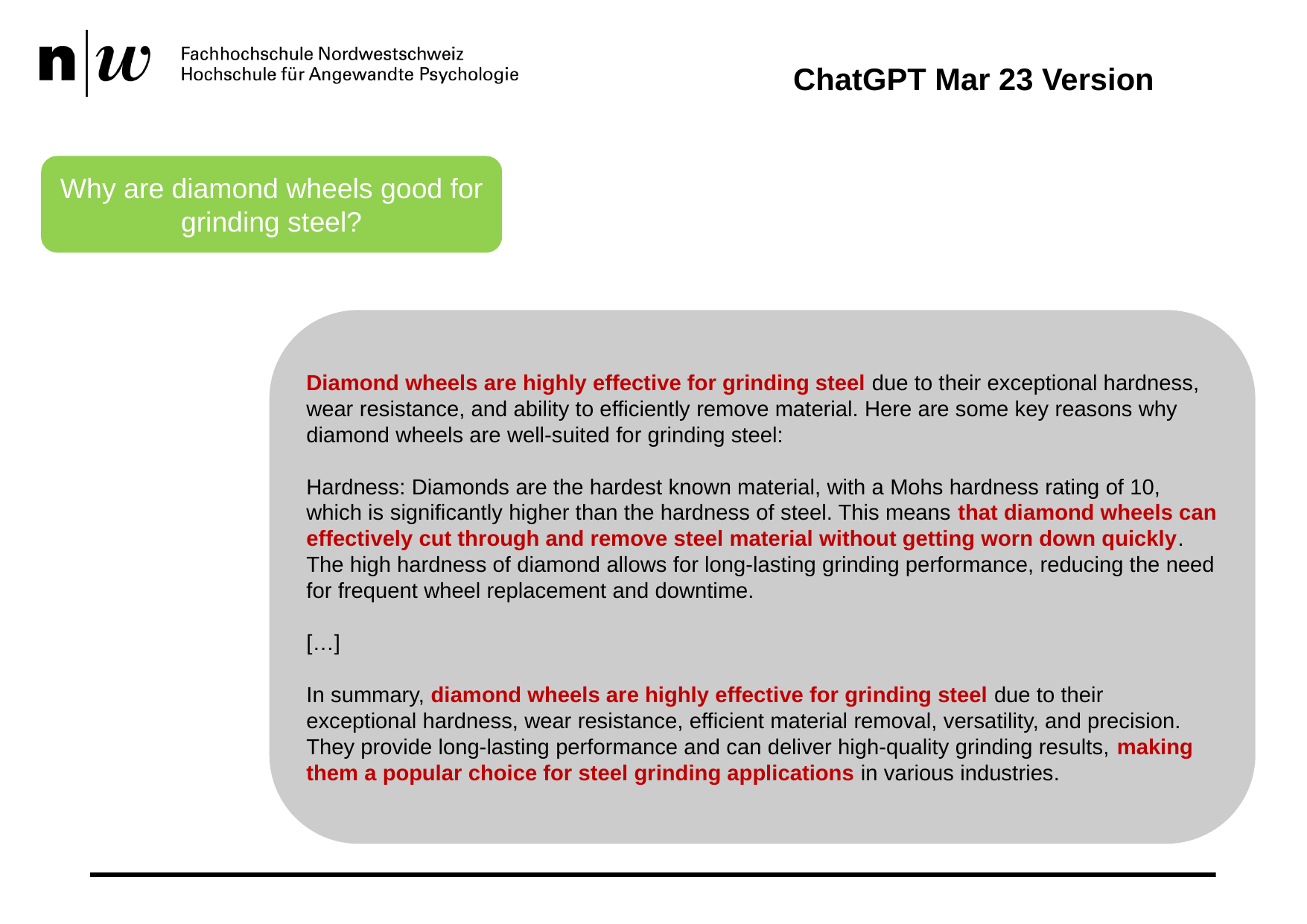

ChatGPT Mar 23 Version
Why are diamond wheels good for grinding steel?
Diamond wheels are highly effective for grinding steel due to their exceptional hardness, wear resistance, and ability to efficiently remove material. Here are some key reasons why diamond wheels are well-suited for grinding steel:

Hardness: Diamonds are the hardest known material, with a Mohs hardness rating of 10, which is significantly higher than the hardness of steel. This means that diamond wheels can effectively cut through and remove steel material without getting worn down quickly. The high hardness of diamond allows for long-lasting grinding performance, reducing the need for frequent wheel replacement and downtime.

[…]

In summary, diamond wheels are highly effective for grinding steel due to their exceptional hardness, wear resistance, efficient material removal, versatility, and precision. They provide long-lasting performance and can deliver high-quality grinding results, making them a popular choice for steel grinding applications in various industries.